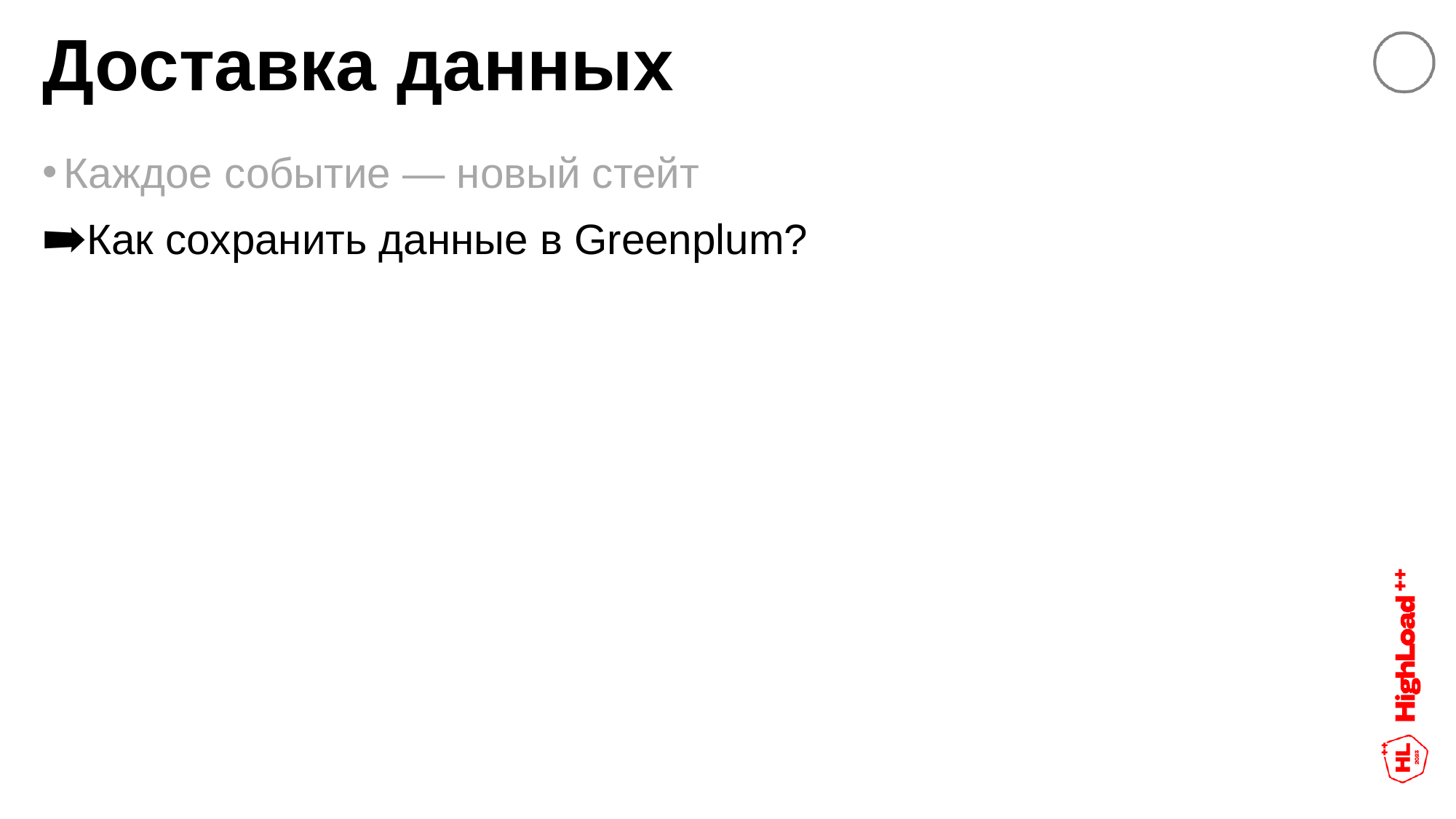

# Доставка данных
39
Каждое событие — новый стейт
Как сохранить данные в Greenplum?